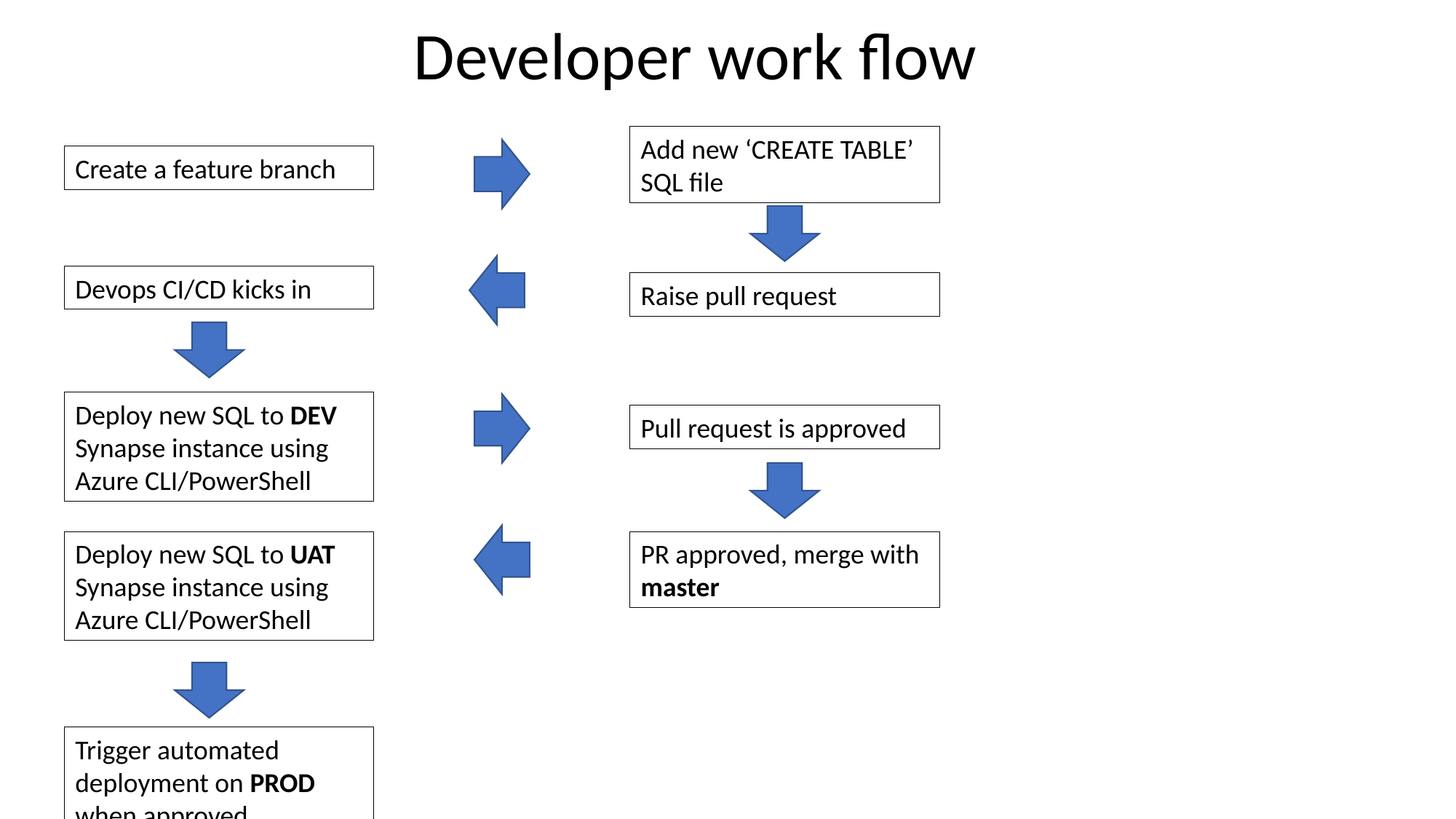

Developer work flow
Add new ‘CREATE TABLE’ SQL file
Create a feature branch

Devops CI/CD kicks in
Raise pull request

Deploy new SQL to DEV Synapse instance using Azure CLI/PowerShell

Pull request is approved

Deploy new SQL to UAT Synapse instance using Azure CLI/PowerShell
PR approved, merge with master

Trigger automated deployment on PROD when approved